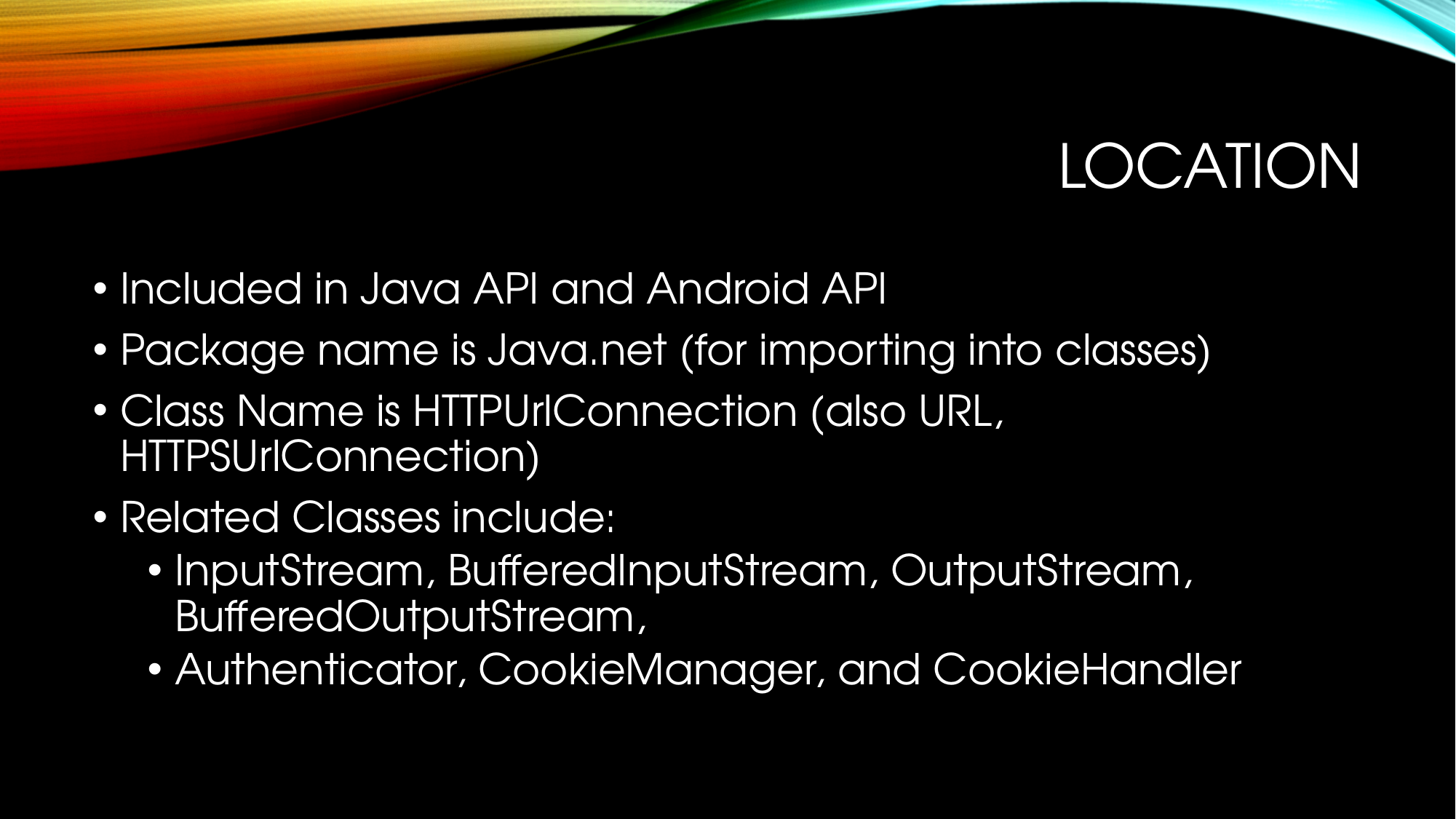

# Location
Included in Java API and Android API
Package name is Java.net (for importing into classes)
Class Name is HTTPUrlConnection (also URL, HTTPSUrlConnection)
Related Classes include:
InputStream, BufferedInputStream, OutputStream, BufferedOutputStream,
Authenticator, CookieManager, and CookieHandler